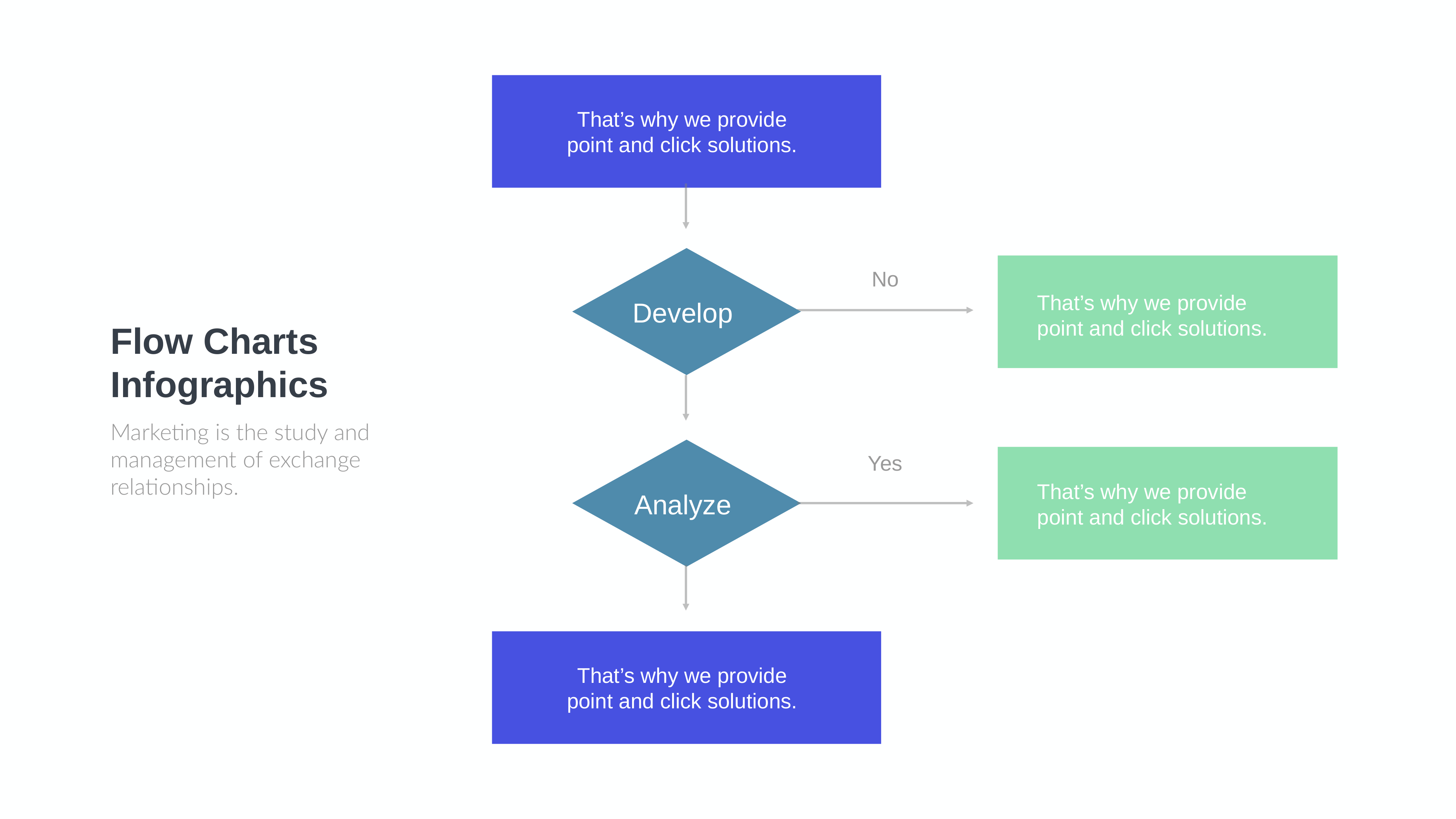

That’s why we provide point and click solutions.

Develop

That’s why we provide point and click solutions.
No
Flow Charts Infographics
Marketing is the study and management of exchange relationships.

Analyze
Yes

That’s why we provide point and click solutions.

That’s why we provide point and click solutions.